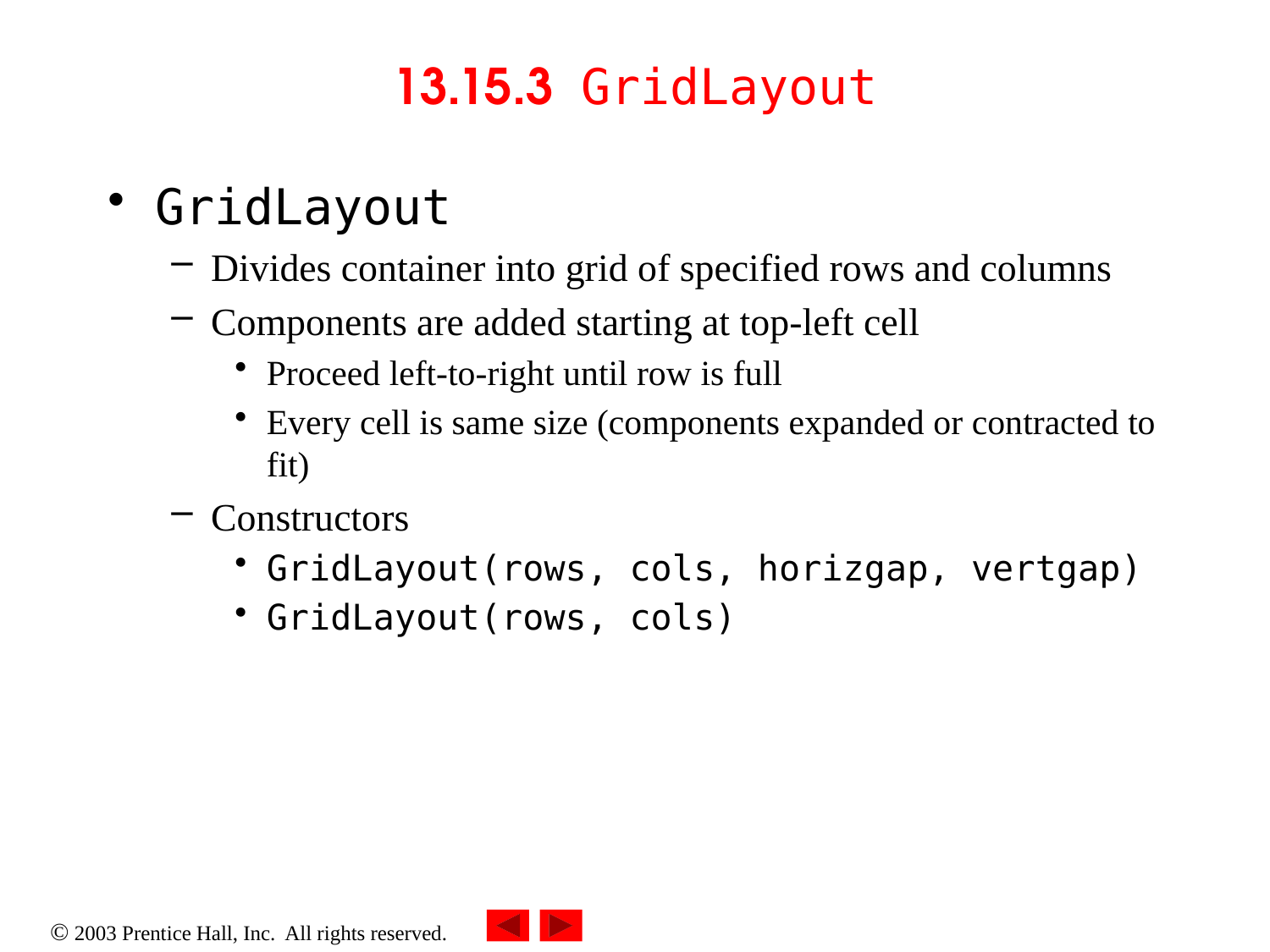

74
# 13.15.3  GridLayout
GridLayout
Divides container into grid of specified rows and columns
Components are added starting at top-left cell
Proceed left-to-right until row is full
Every cell is same size (components expanded or contracted to fit)
Constructors
GridLayout(rows, cols, horizgap, vertgap)
GridLayout(rows, cols)